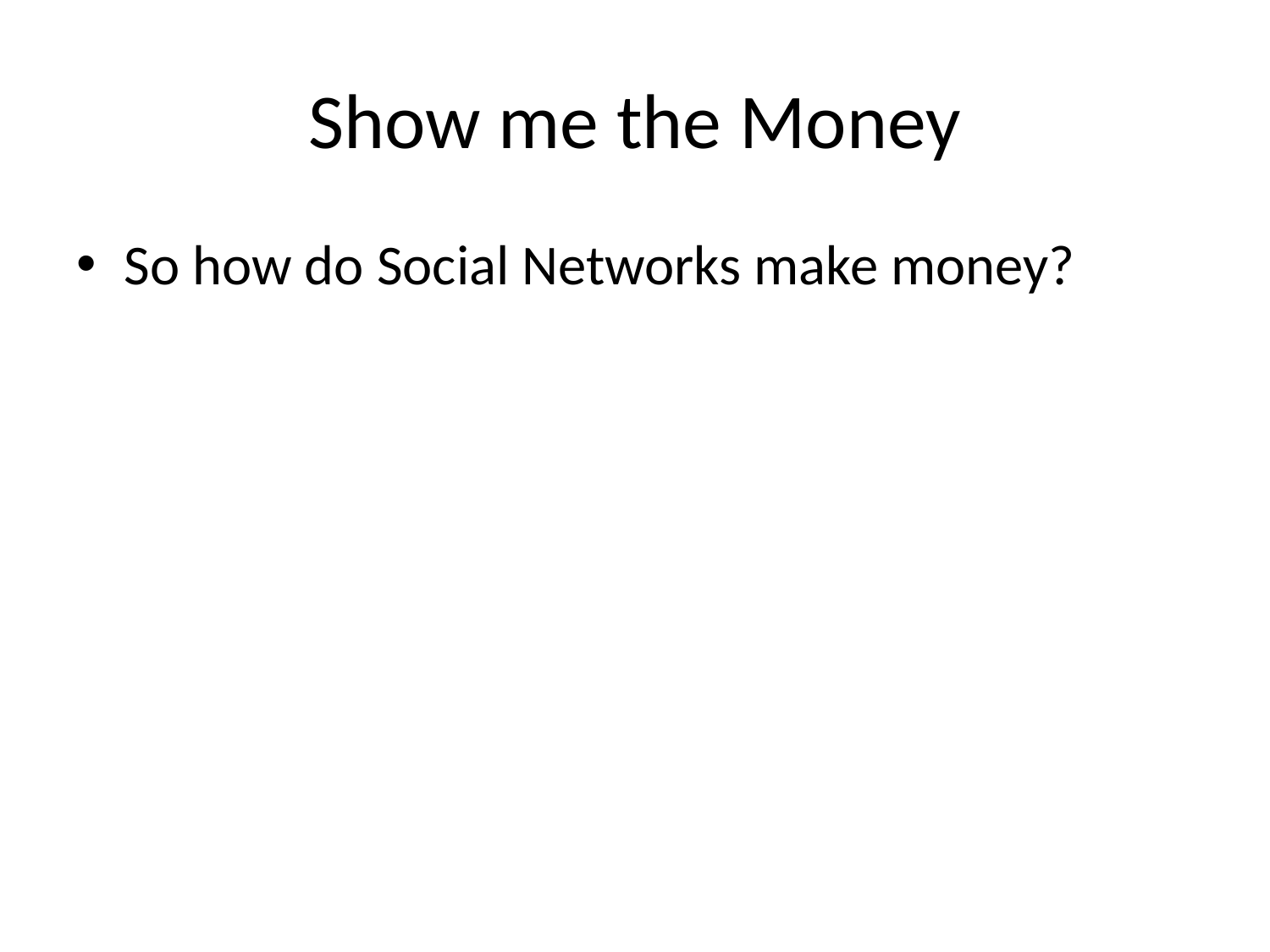

# Show me the Money
So how do Social Networks make money?